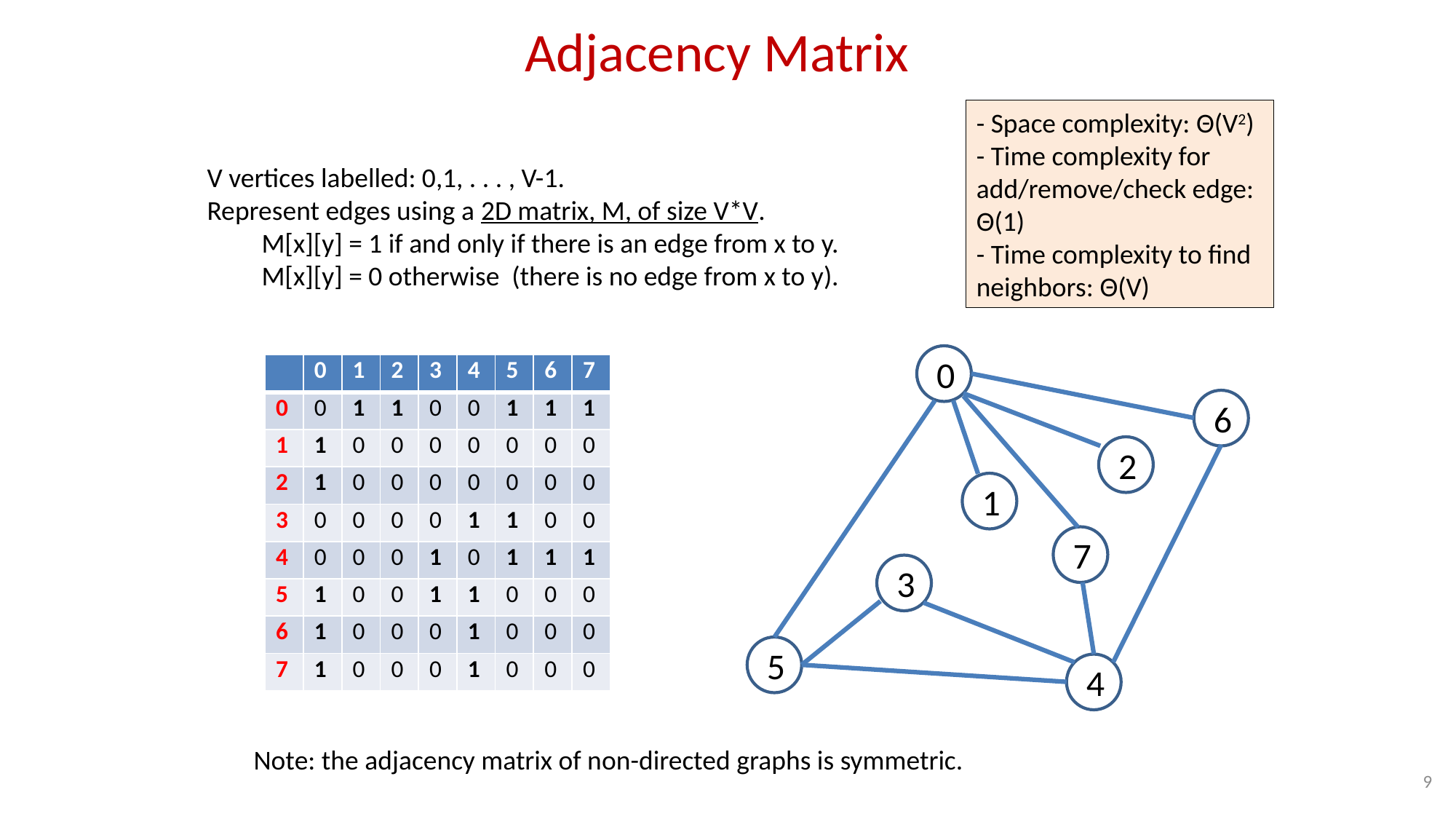

# Adjacency Matrix
- Space complexity: Θ(V2)
- Time complexity for add/remove/check edge: Θ(1)
- Time complexity to find neighbors: Θ(V)
V vertices labelled: 0,1, . . . , V-1.
Represent edges using a 2D matrix, M, of size V*V.
M[x][y] = 1 if and only if there is an edge from x to y.
M[x][y] = 0 otherwise  (there is no edge from x to y).

 0

 6

 2

 1

 7

 3

 5

 4
|  | 0 | 1 | 2 | 3 | 4 | 5 | 6 | 7 |
| --- | --- | --- | --- | --- | --- | --- | --- | --- |
| 0 | 0 | 1 | 1 | 0 | 0 | 1 | 1 | 1 |
| 1 | 1 | 0 | 0 | 0 | 0 | 0 | 0 | 0 |
| 2 | 1 | 0 | 0 | 0 | 0 | 0 | 0 | 0 |
| 3 | 0 | 0 | 0 | 0 | 1 | 1 | 0 | 0 |
| 4 | 0 | 0 | 0 | 1 | 0 | 1 | 1 | 1 |
| 5 | 1 | 0 | 0 | 1 | 1 | 0 | 0 | 0 |
| 6 | 1 | 0 | 0 | 0 | 1 | 0 | 0 | 0 |
| 7 | 1 | 0 | 0 | 0 | 1 | 0 | 0 | 0 |
Note: the adjacency matrix of non-directed graphs is symmetric.
9